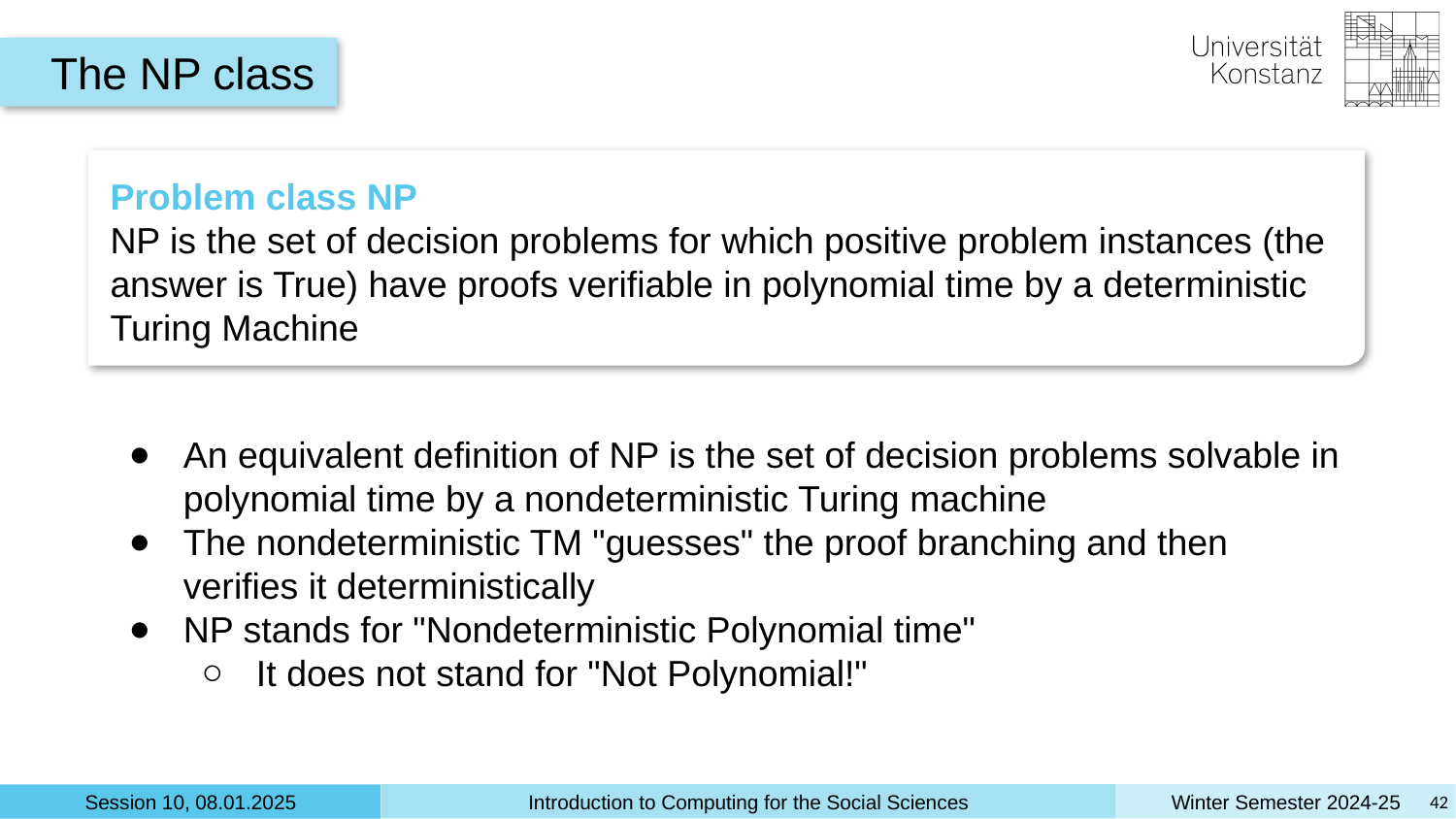

The NP class

Problem class NP
NP is the set of decision problems for which positive problem instances (the answer is True) have proofs verifiable in polynomial time by a deterministic Turing Machine

An equivalent definition of NP is the set of decision problems solvable in polynomial time by a nondeterministic Turing machine
The nondeterministic TM "guesses" the proof branching and then verifies it deterministically
NP stands for "Nondeterministic Polynomial time"
It does not stand for "Not Polynomial!"